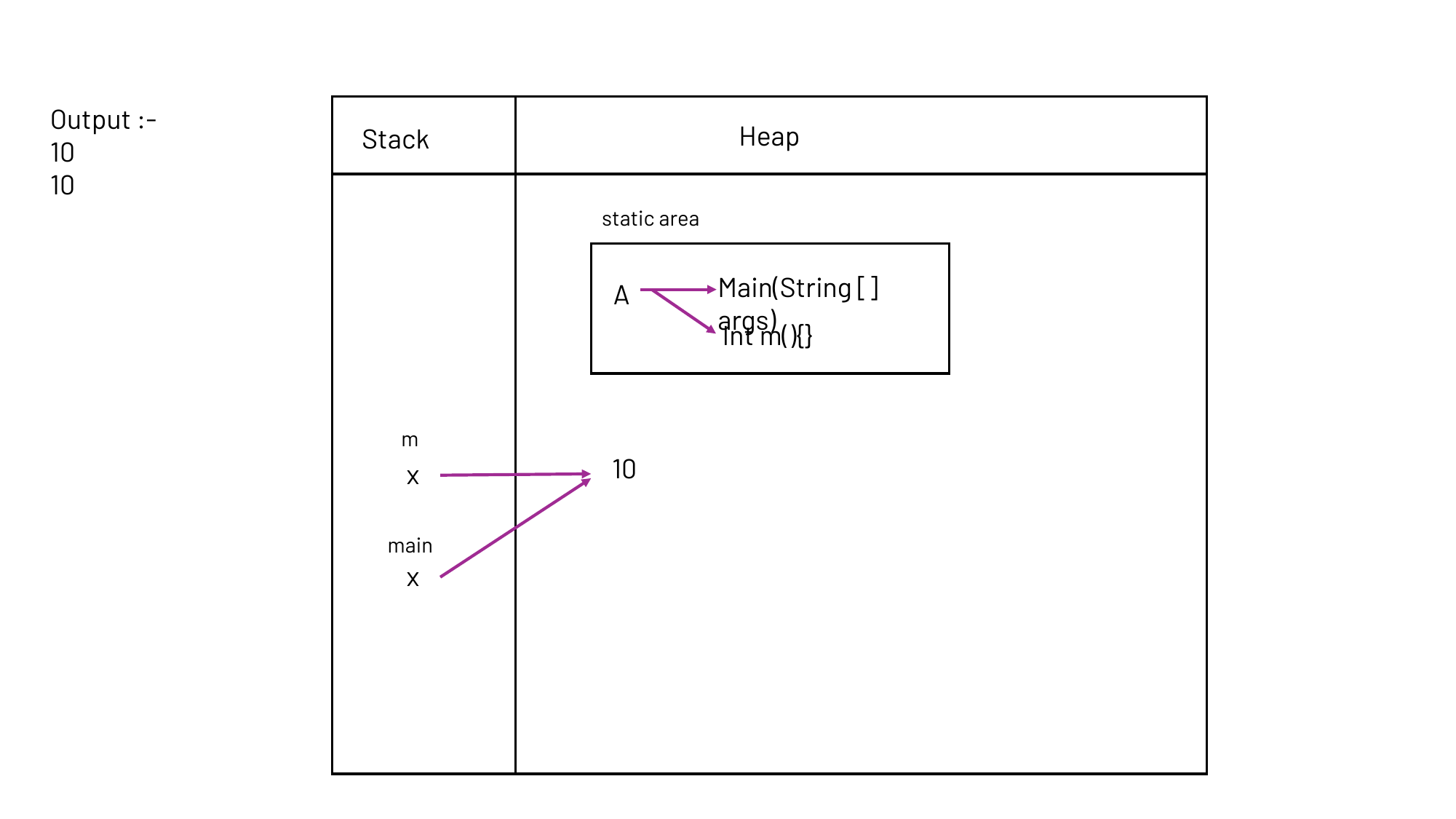

Output :-
10
10

Heap
Stack
static area

Main(String [] args)
A
Int m(){}
m
10
x
main
x